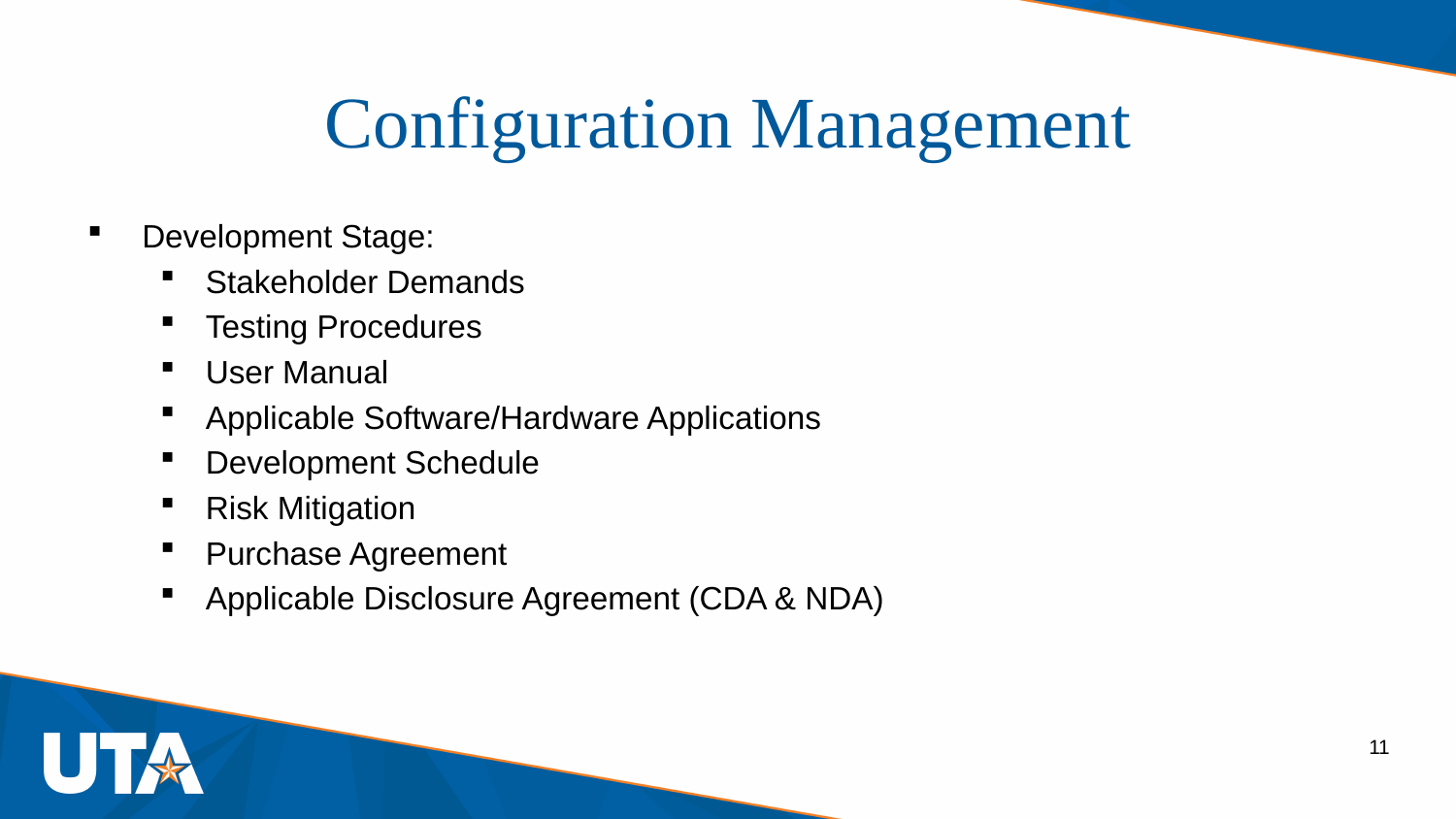

Configuration Management

Development Stage:
Stakeholder Demands
Testing Procedures
User Manual
Applicable Software/Hardware Applications
Development Schedule
Risk Mitigation
Purchase Agreement
Applicable Disclosure Agreement (CDA & NDA)
 11